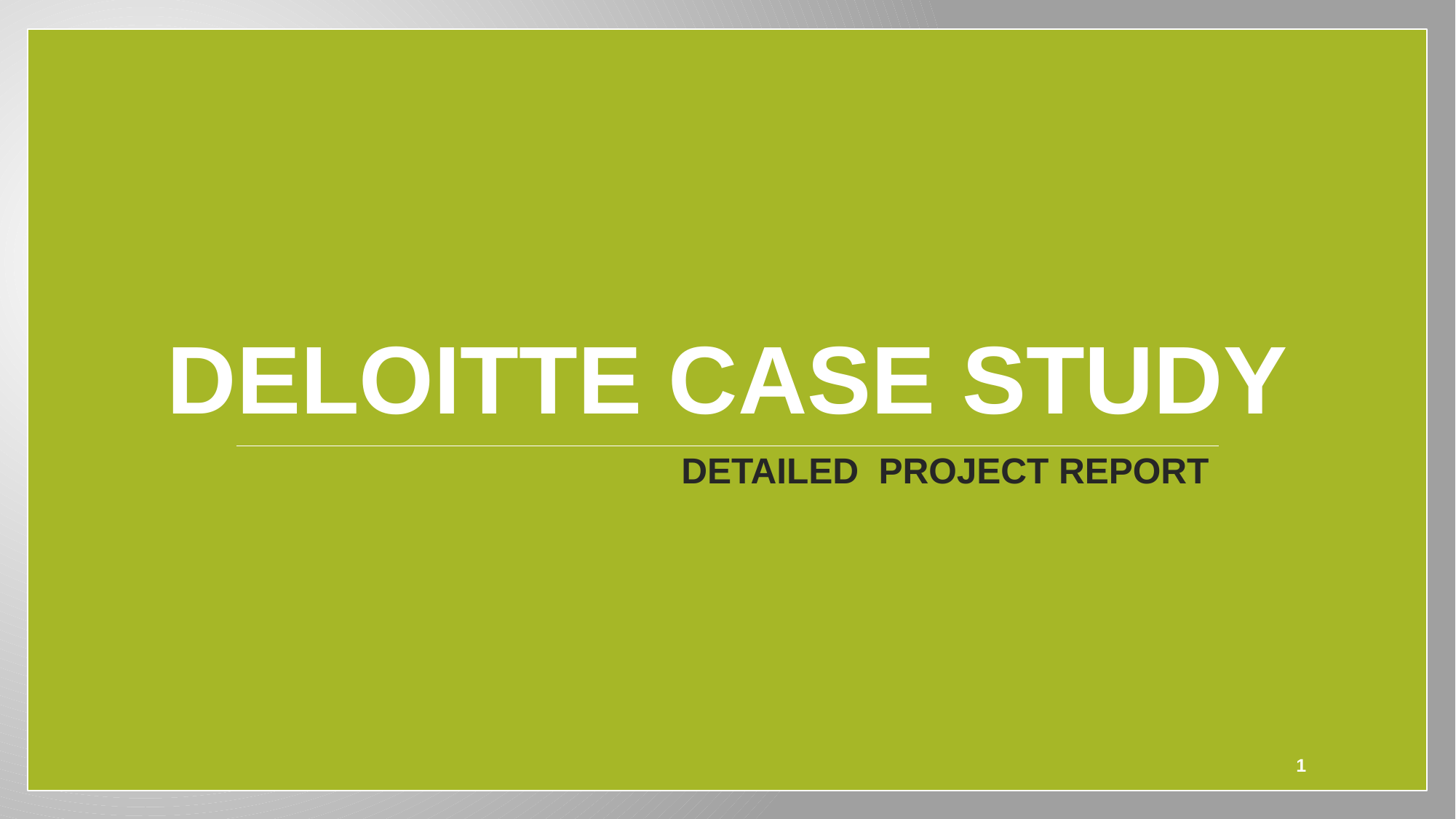

# DELOITTE Case Study
DETAILED  PROJECT REPORT
1